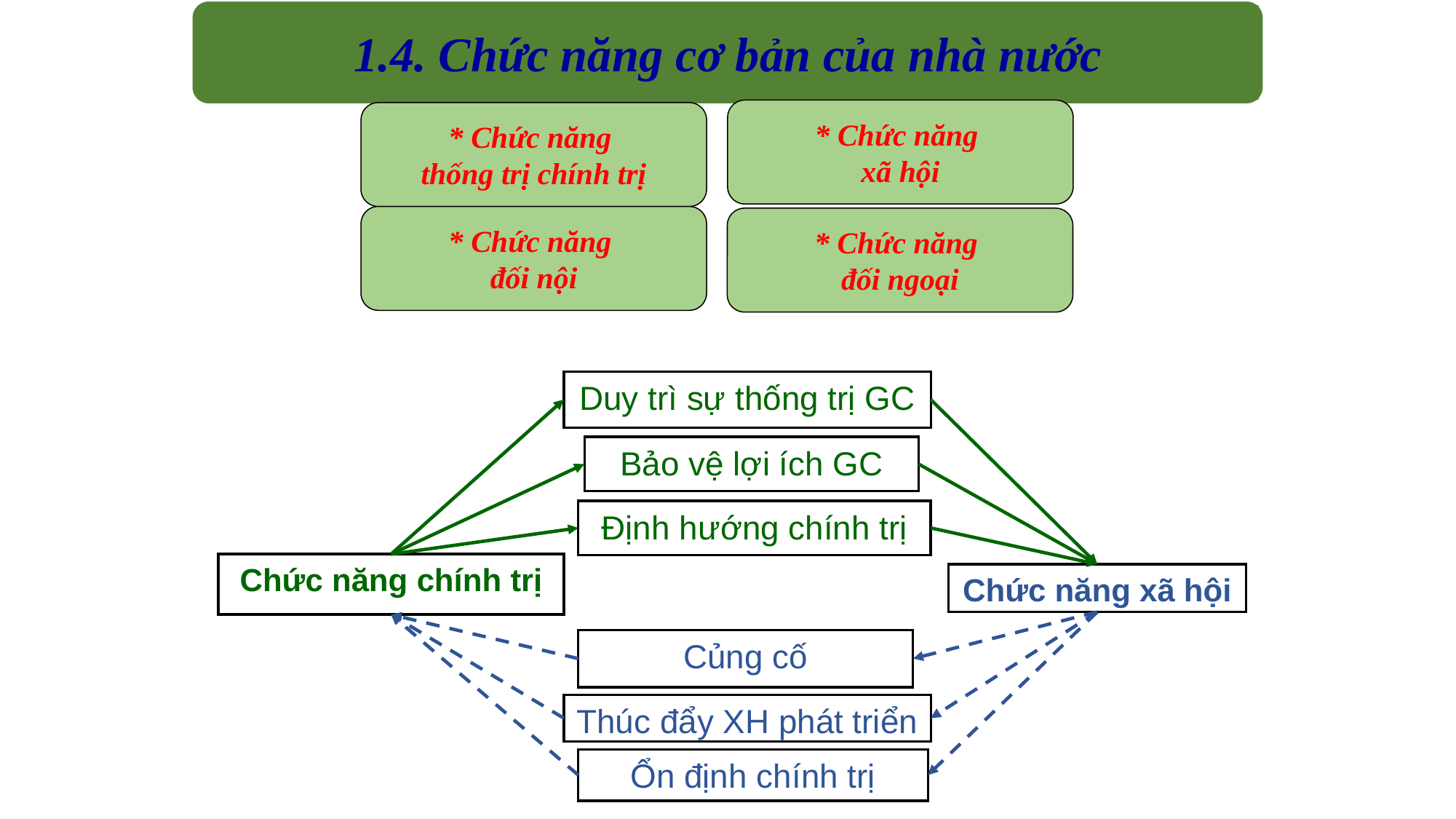

1.4. Chức năng cơ bản của nhà nước
* Chức năng
xã hội
* Chức năng
thống trị chính trị
* Chức năng
đối nội
* Chức năng
đối ngoại
Duy trì sự thống trị GC
Bảo vệ lợi ích GC
Định hướng chính trị
Chức năng chính trị
Chức năng xã hội
Củng cố
Thúc đẩy XH phát triển
Ổn định chính trị